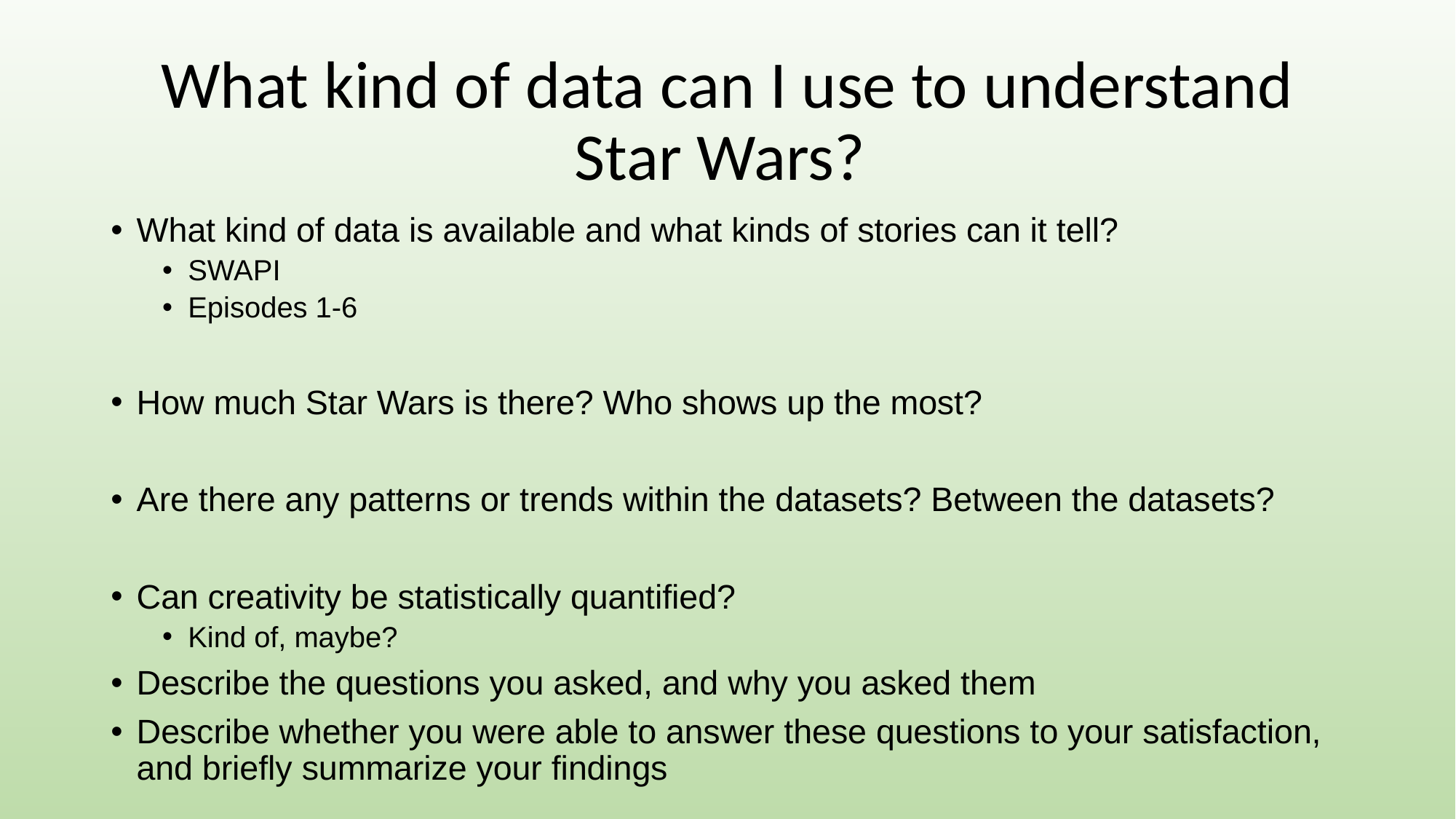

# What kind of data can I use to understand Star Wars?
What kind of data is available and what kinds of stories can it tell?
SWAPI
Episodes 1-6

How much Star Wars is there? Who shows up the most?

Are there any patterns or trends within the datasets? Between the datasets?

Can creativity be statistically quantified?
Kind of, maybe?
Describe the questions you asked, and why you asked them
Describe whether you were able to answer these questions to your satisfaction, and briefly summarize your findings